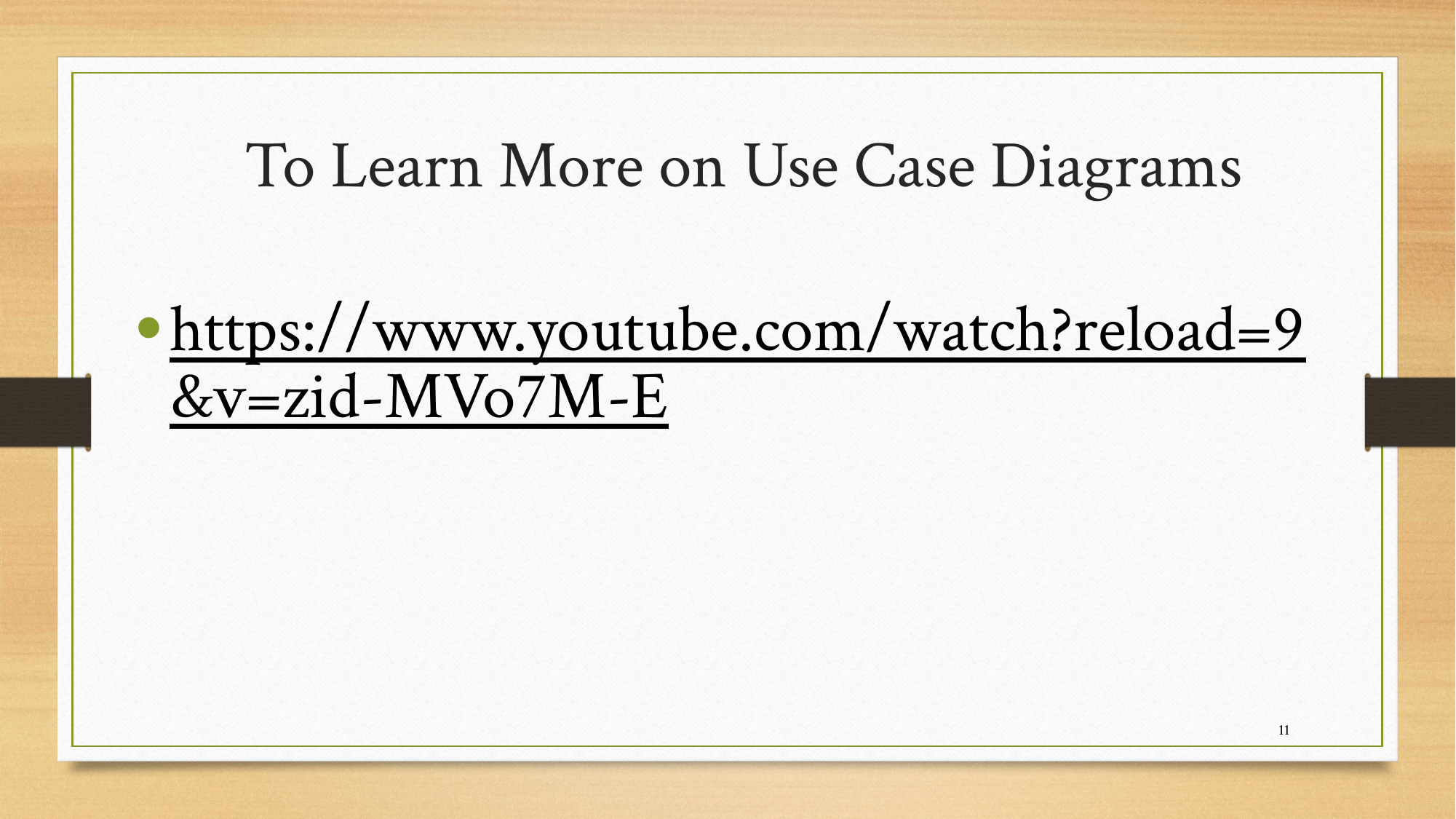

To Learn More on Use Case Diagrams
https://www.youtube.com/watch?reload=9&v=zid-MVo7M-E
11